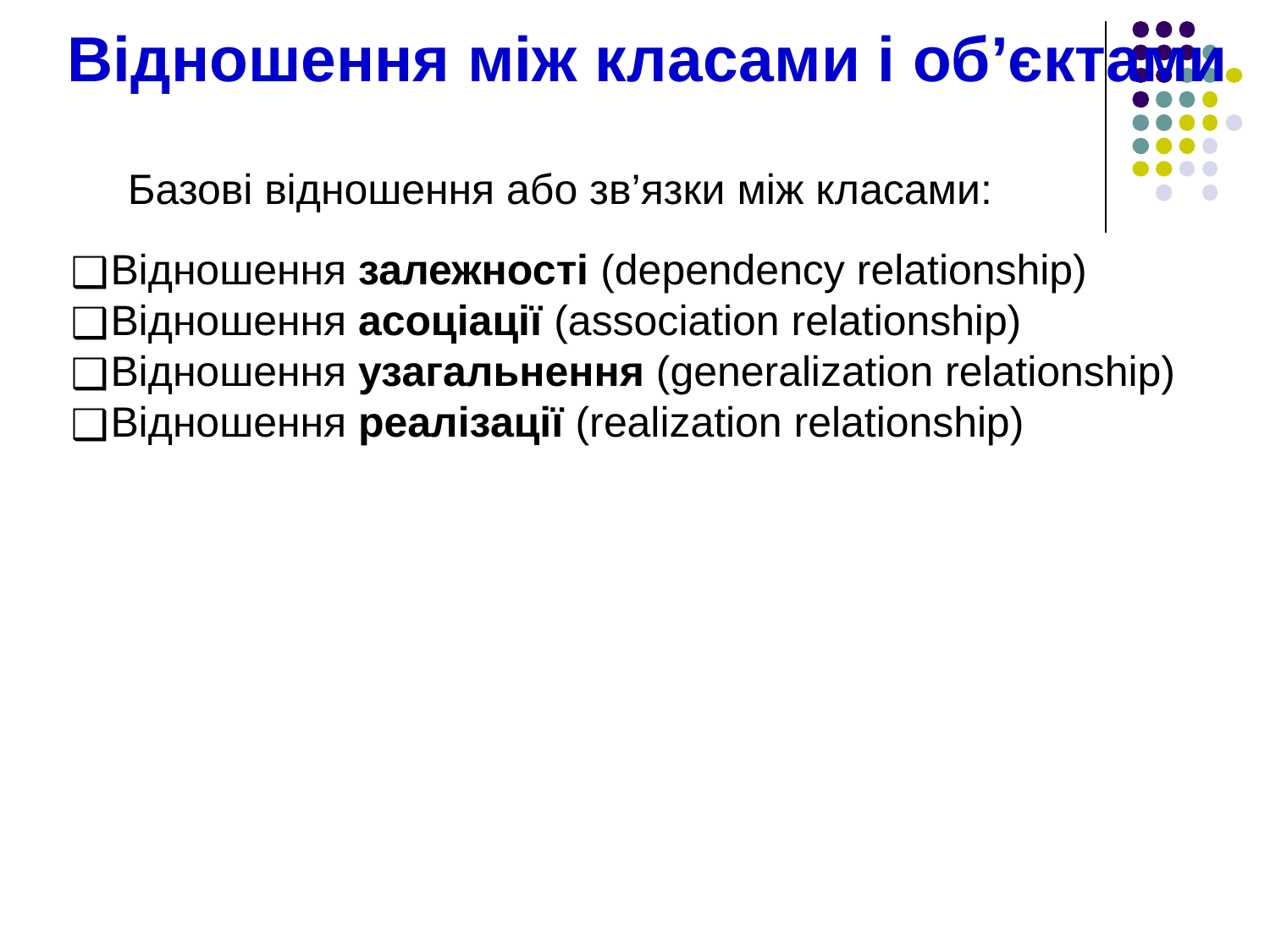

Відношення між класами і об’єктами
Базові відношення або зв’язки між класами:
Відношення залежності (dependency relationship)
Відношення асоціації (association relationship)
Відношення узагальнення (generalization relationship)
Відношення реалізації (realization relationship)